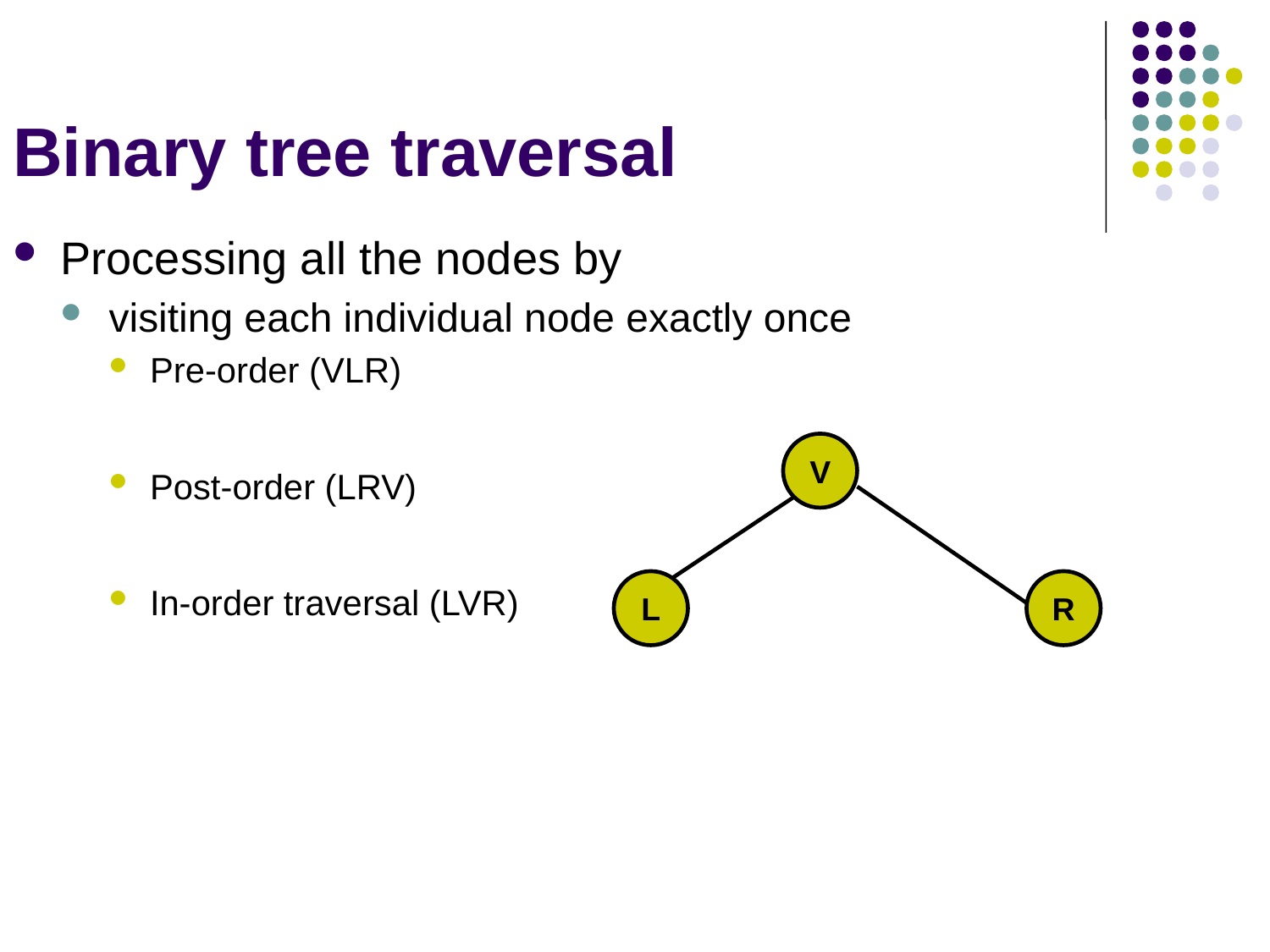

# Binary tree traversal
Processing all the nodes by
visiting each individual node exactly once
Pre-order (VLR)

Post-order (LRV)

In-order traversal (LVR)

V

L
R